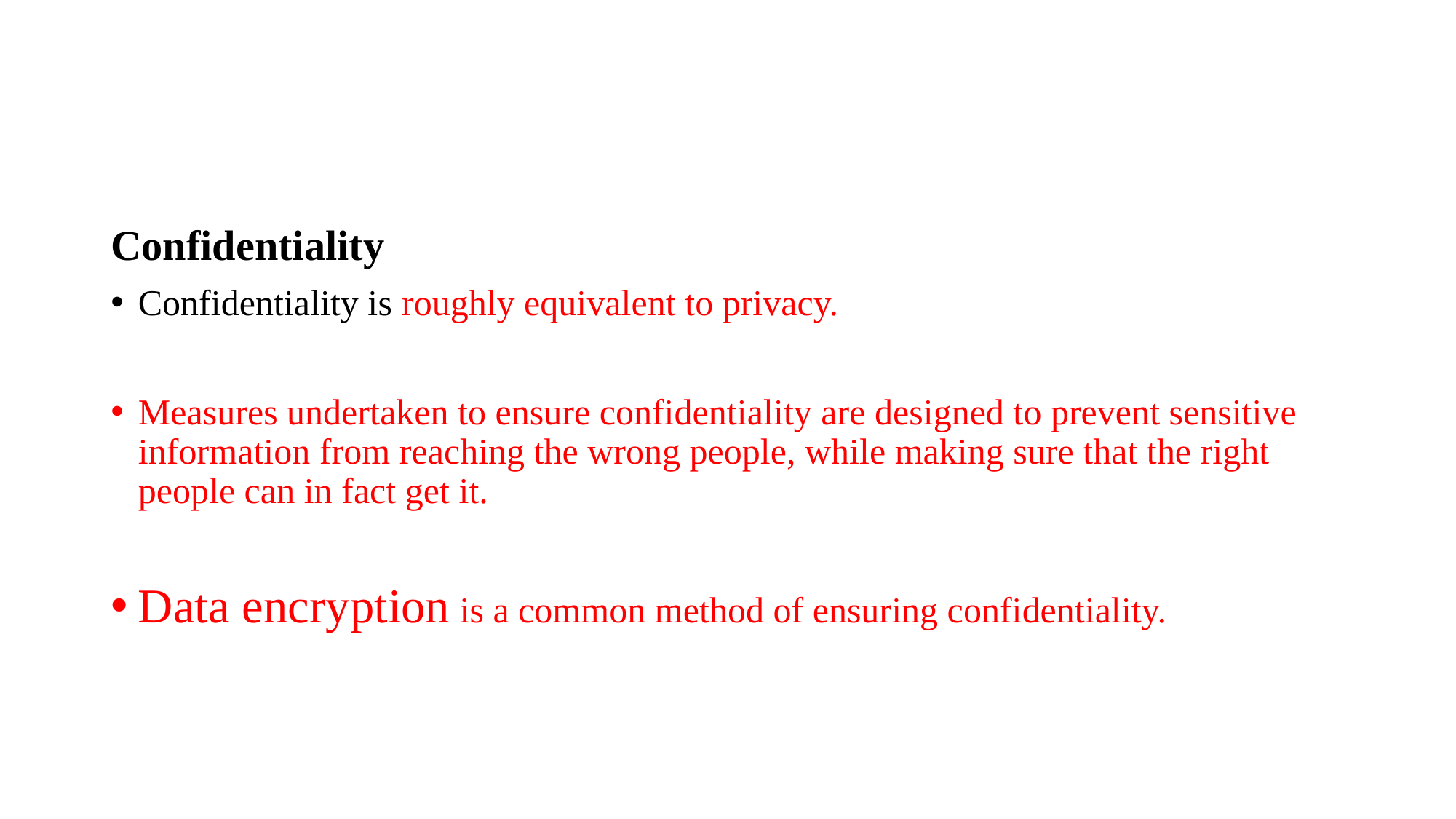

#
Confidentiality
Confidentiality is roughly equivalent to privacy.

Measures undertaken to ensure confidentiality are designed to prevent sensitive information from reaching the wrong people, while making sure that the right people can in fact get it.

Data encryption is a common method of ensuring confidentiality.